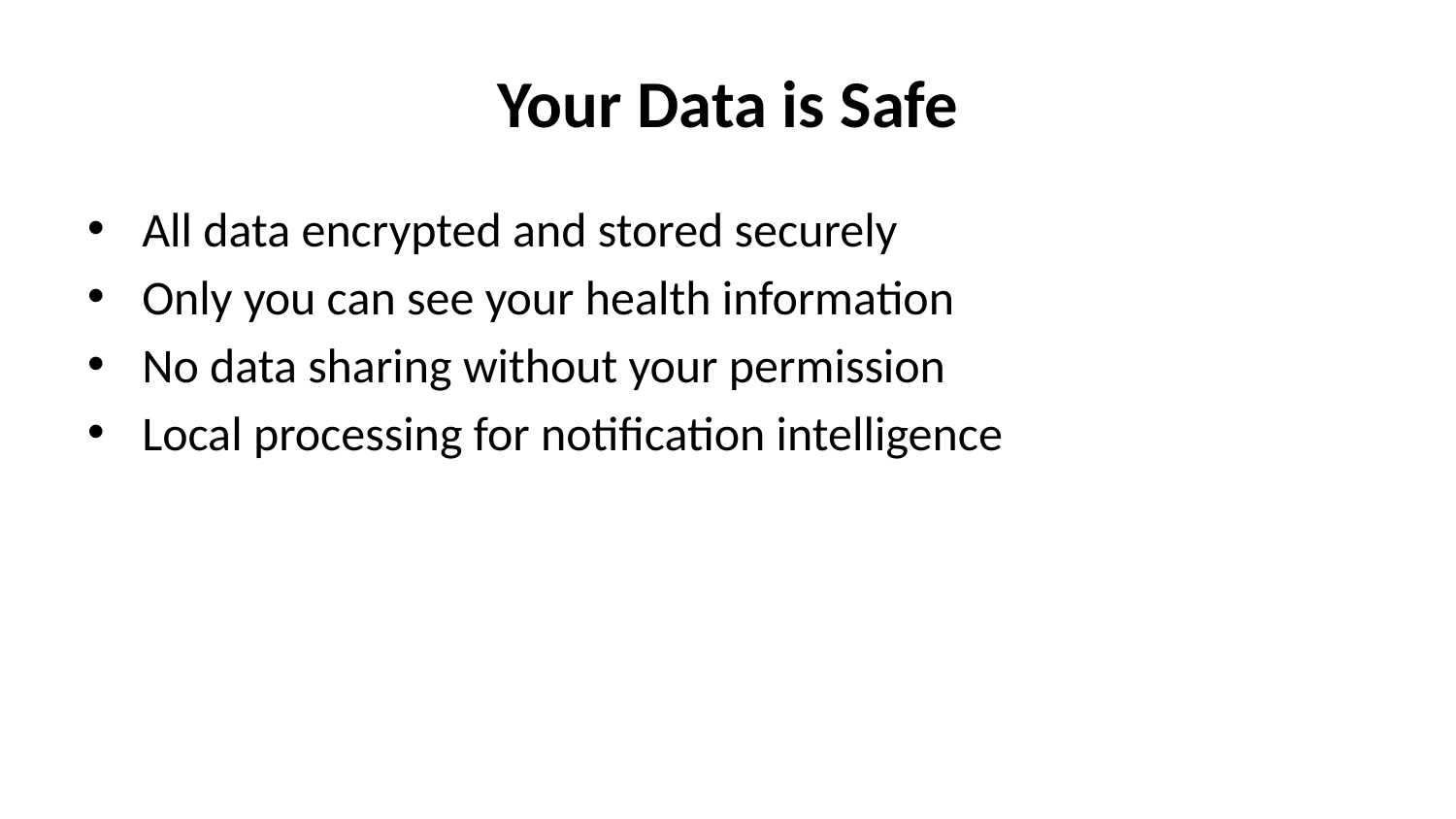

# Your Data is Safe
All data encrypted and stored securely
Only you can see your health information
No data sharing without your permission
Local processing for notification intelligence